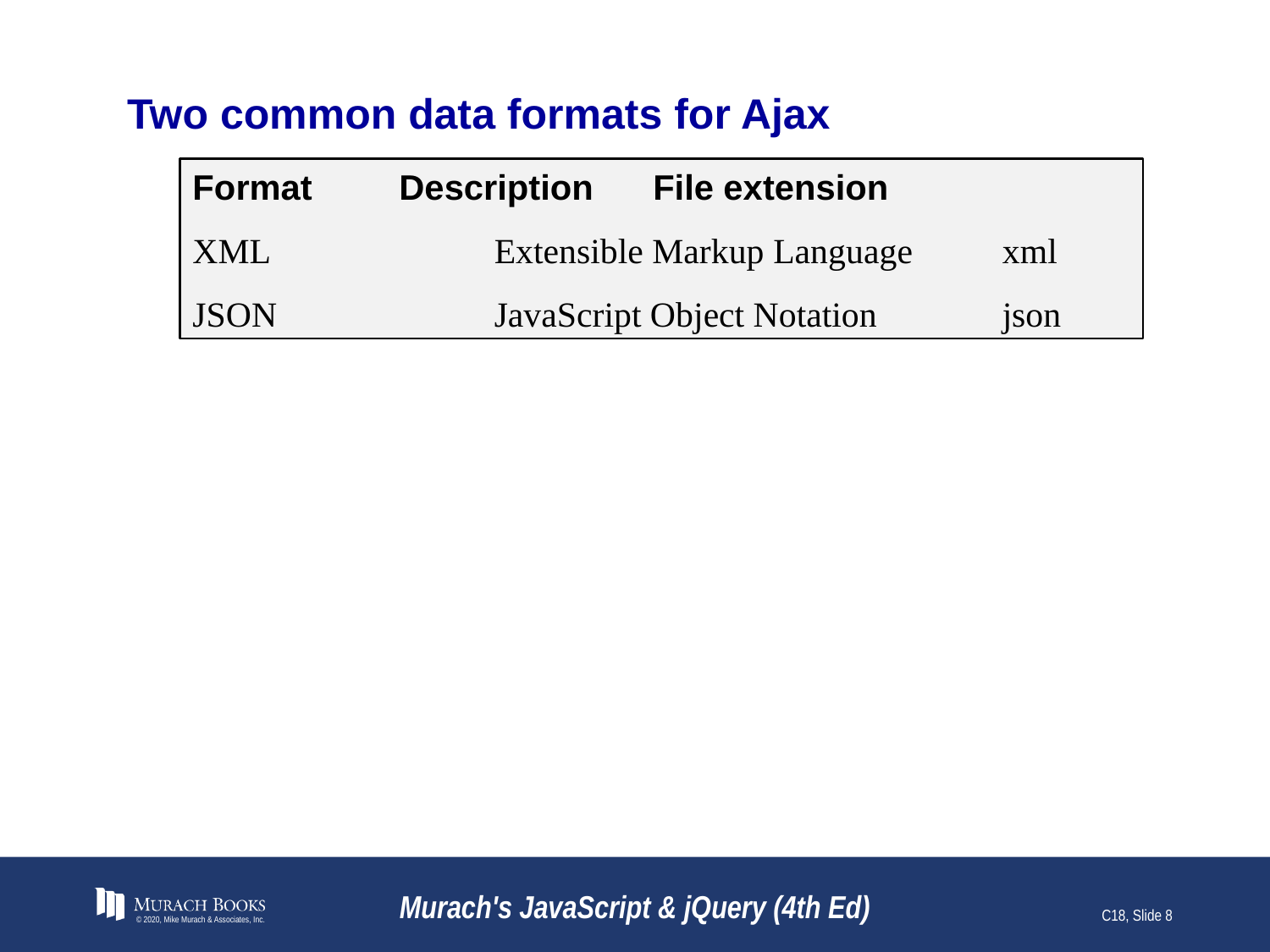

# Two common data formats for Ajax
Format	Description	File extension
XML		Extensible Markup Language 	xml
JSON		JavaScript Object Notation	json

© 2020, Mike Murach & Associates, Inc.
Murach's JavaScript & jQuery (4th Ed)

C18, Slide 8